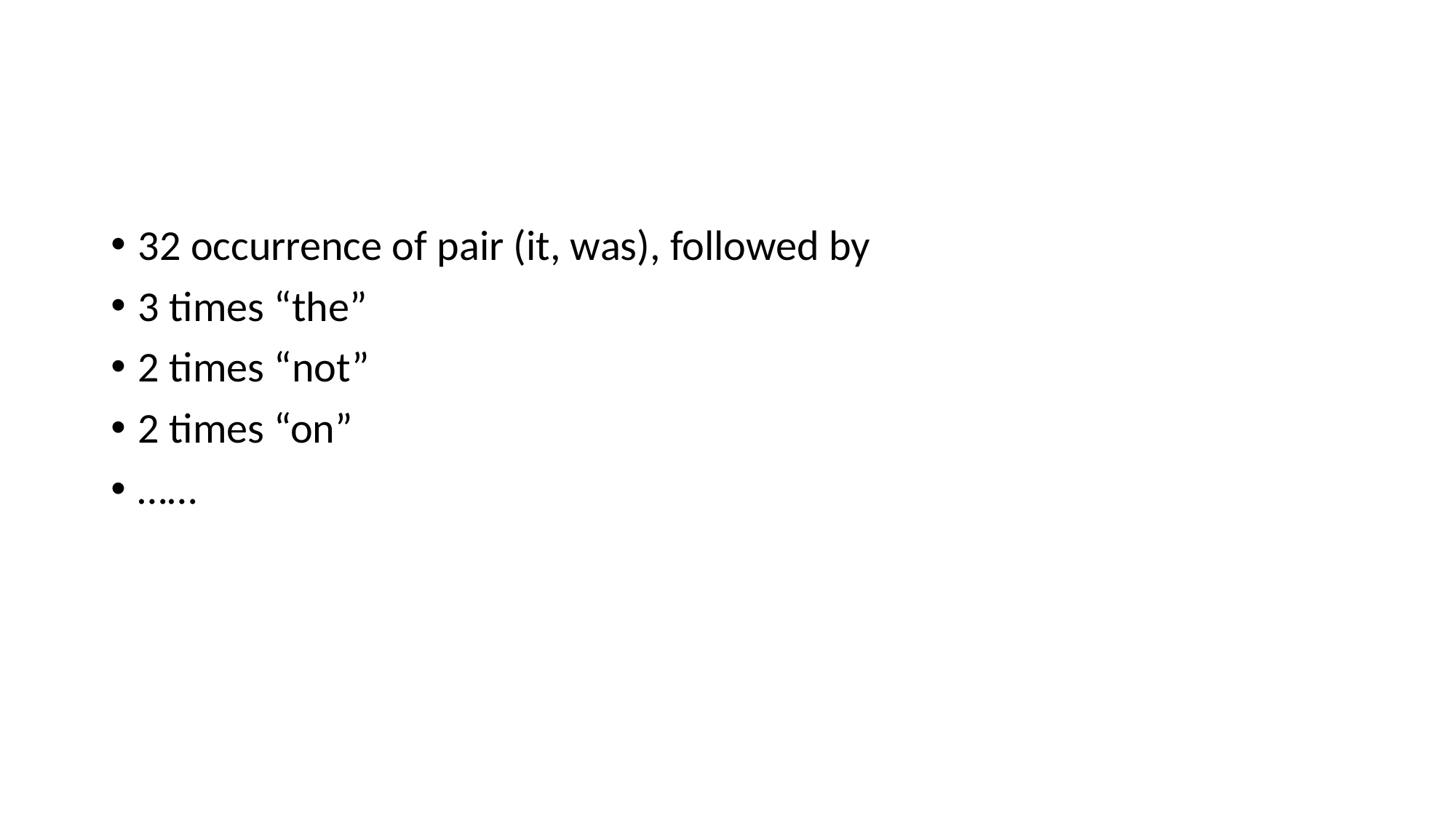

#
32 occurrence of pair (it, was), followed by
3 times “the”
2 times “not”
2 times “on”
……